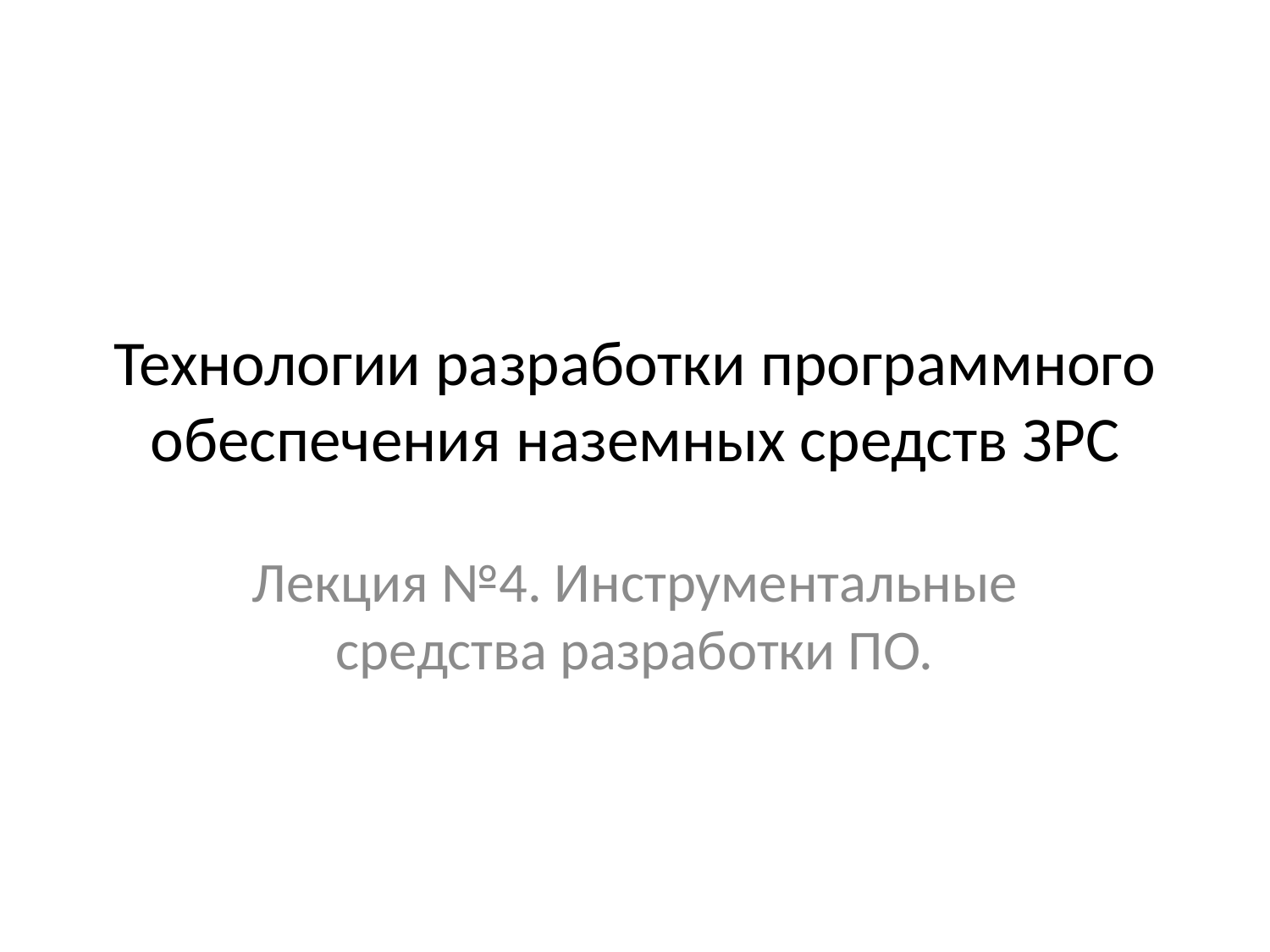

# Технологии разработки программного обеспечения наземных средств ЗРС
Лекция №4. Инструментальные средства разработки ПО.